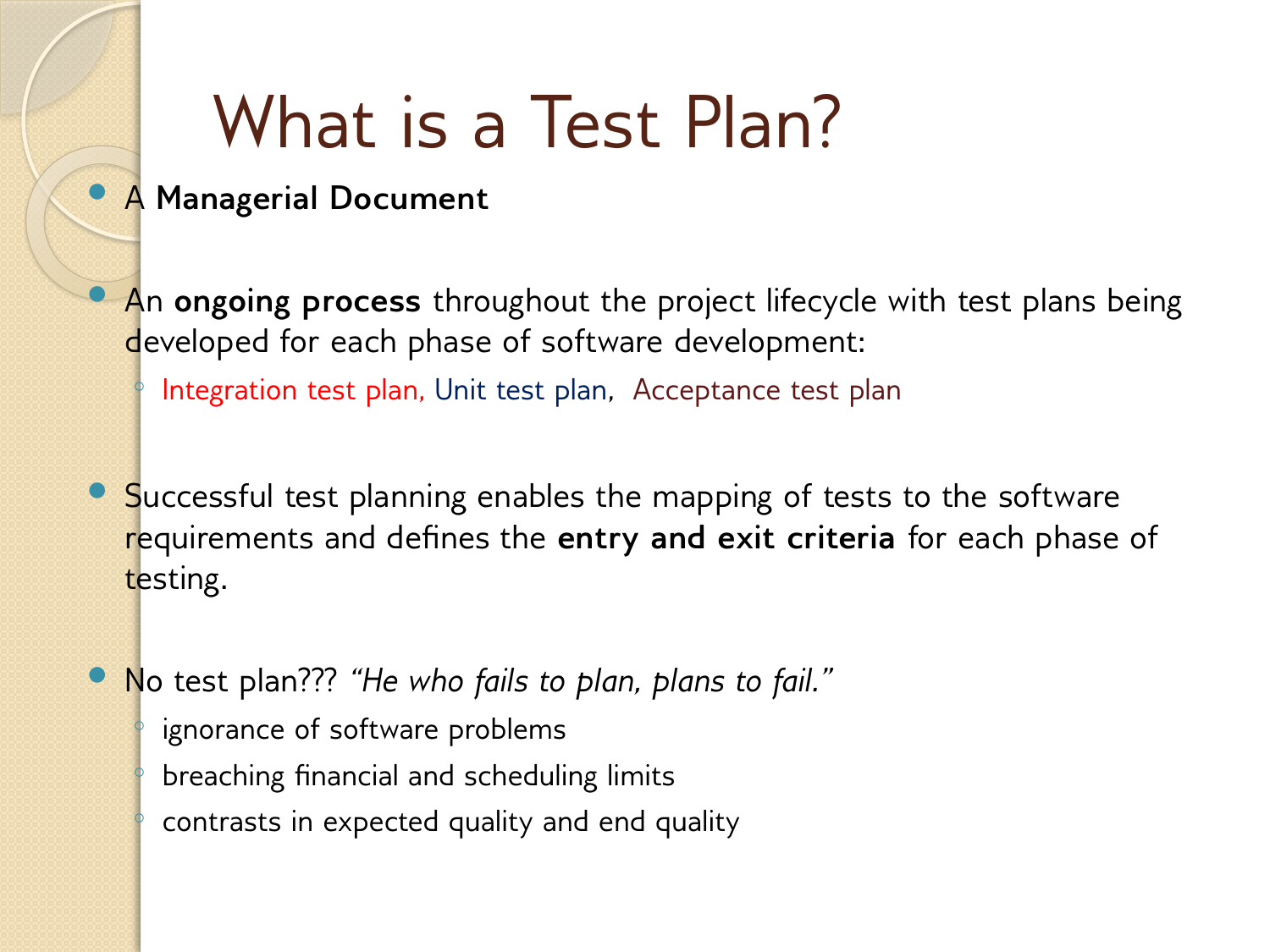

# What is a Test Plan?
A Managerial Document

An ongoing process throughout the project lifecycle with test plans being developed for each phase of software development:
Integration test plan, Unit test plan,  Acceptance test plan

Successful test planning enables the mapping of tests to the software requirements and defines the entry and exit criteria for each phase of testing.

No test plan??? “He who fails to plan, plans to fail.”
ignorance of software problems
breaching financial and scheduling limits
contrasts in expected quality and end quality